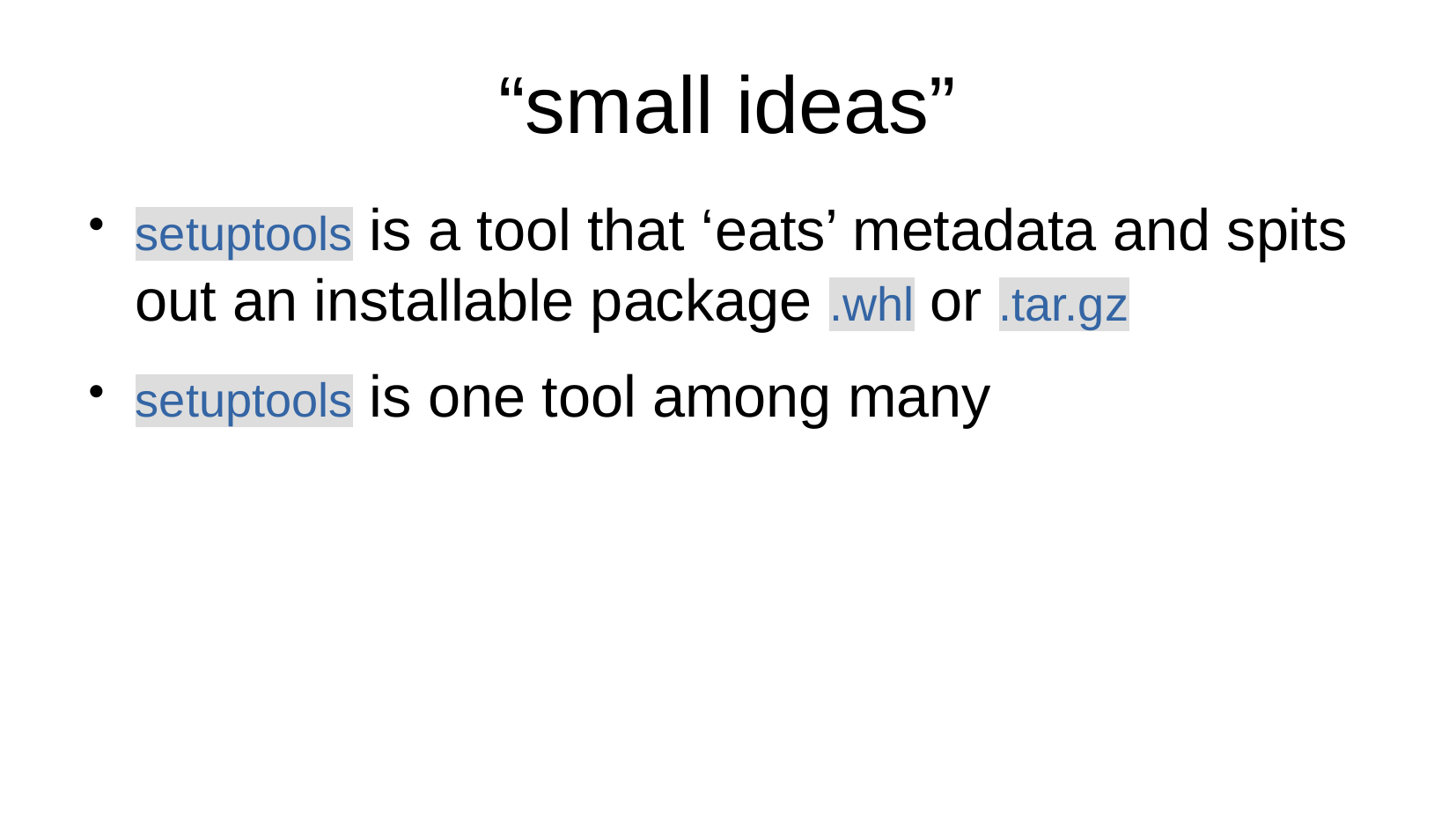

# “small ideas”
setuptools is a tool that ‘eats’ metadata and spits out an installable package .whl or .tar.gz
setuptools is one tool among many